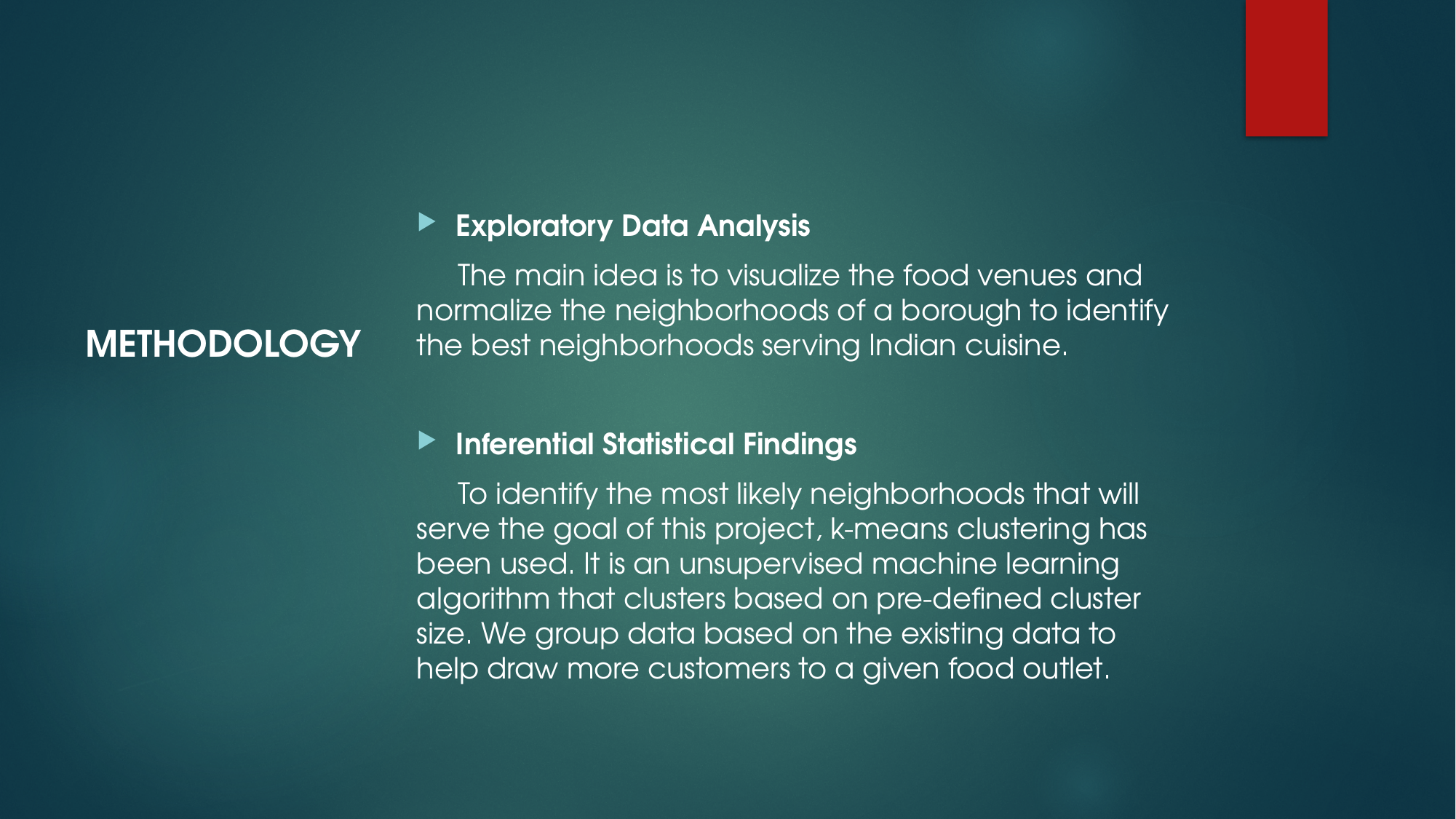

Exploratory Data Analysis
     The main idea is to visualize the food venues and normalize the neighborhoods of a borough to identify the best neighborhoods serving Indian cuisine.

Inferential Statistical Findings
     To identify the most likely neighborhoods that will serve the goal of this project, k-means clustering has been used. It is an unsupervised machine learning algorithm that clusters based on pre-defined cluster size. We group data based on the existing data to help draw more customers to a given food outlet.
# METHODOLOGY